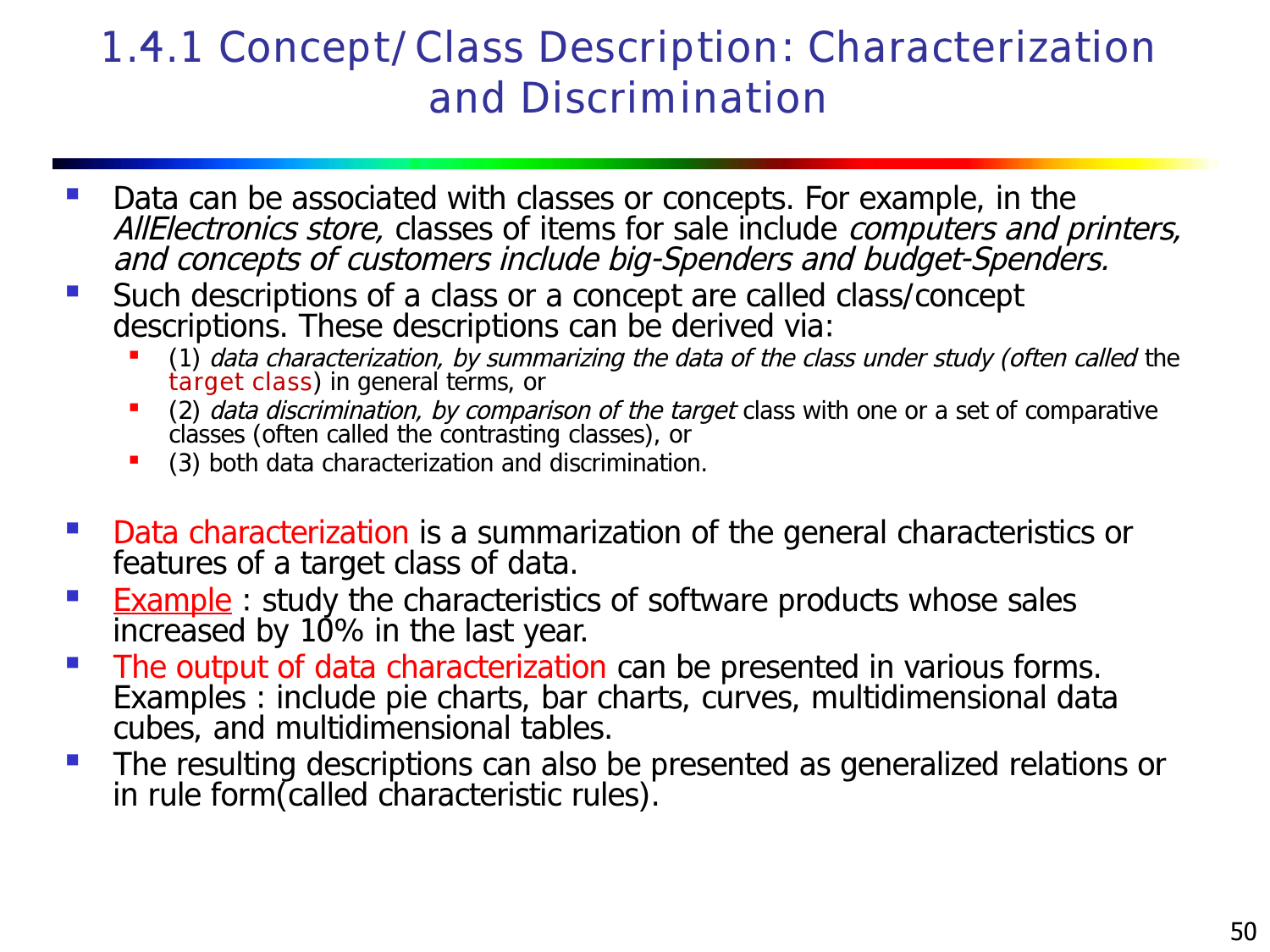

# 1.4.1 Concept/Class Description: Characterization and Discrimination
Data can be associated with classes or concepts. For example, in the AllElectronics store, classes of items for sale include computers and printers, and concepts of customers include big-Spenders and budget-Spenders.
Such descriptions of a class or a concept are called class/concept descriptions. These descriptions can be derived via:
(1) data characterization, by summarizing the data of the class under study (often called the target class) in general terms, or
(2) data discrimination, by comparison of the target class with one or a set of comparative classes (often called the contrasting classes), or
(3) both data characterization and discrimination.

Data characterization is a summarization of the general characteristics or features of a target class of data.
Example : study the characteristics of software products whose sales increased by 10% in the last year.
The output of data characterization can be presented in various forms. Examples : include pie charts, bar charts, curves, multidimensional data cubes, and multidimensional tables.
The resulting descriptions can also be presented as generalized relations or in rule form(called characteristic rules).
50